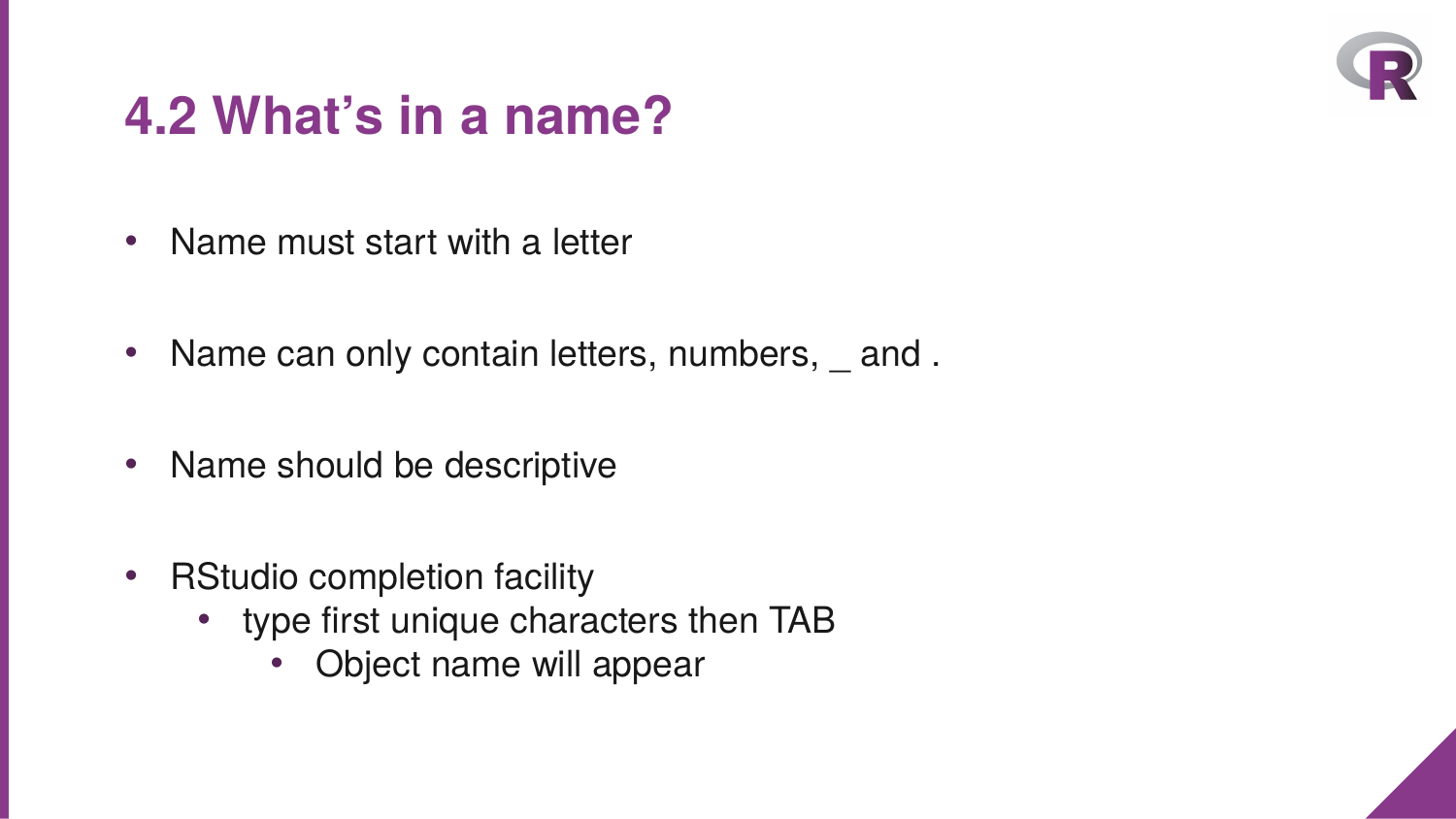

# 4.2 What’s in a name?
Name must start with a letter

Name can only contain letters, numbers, _ and .

Name should be descriptive

RStudio completion facility
type first unique characters then TAB
Object name will appear